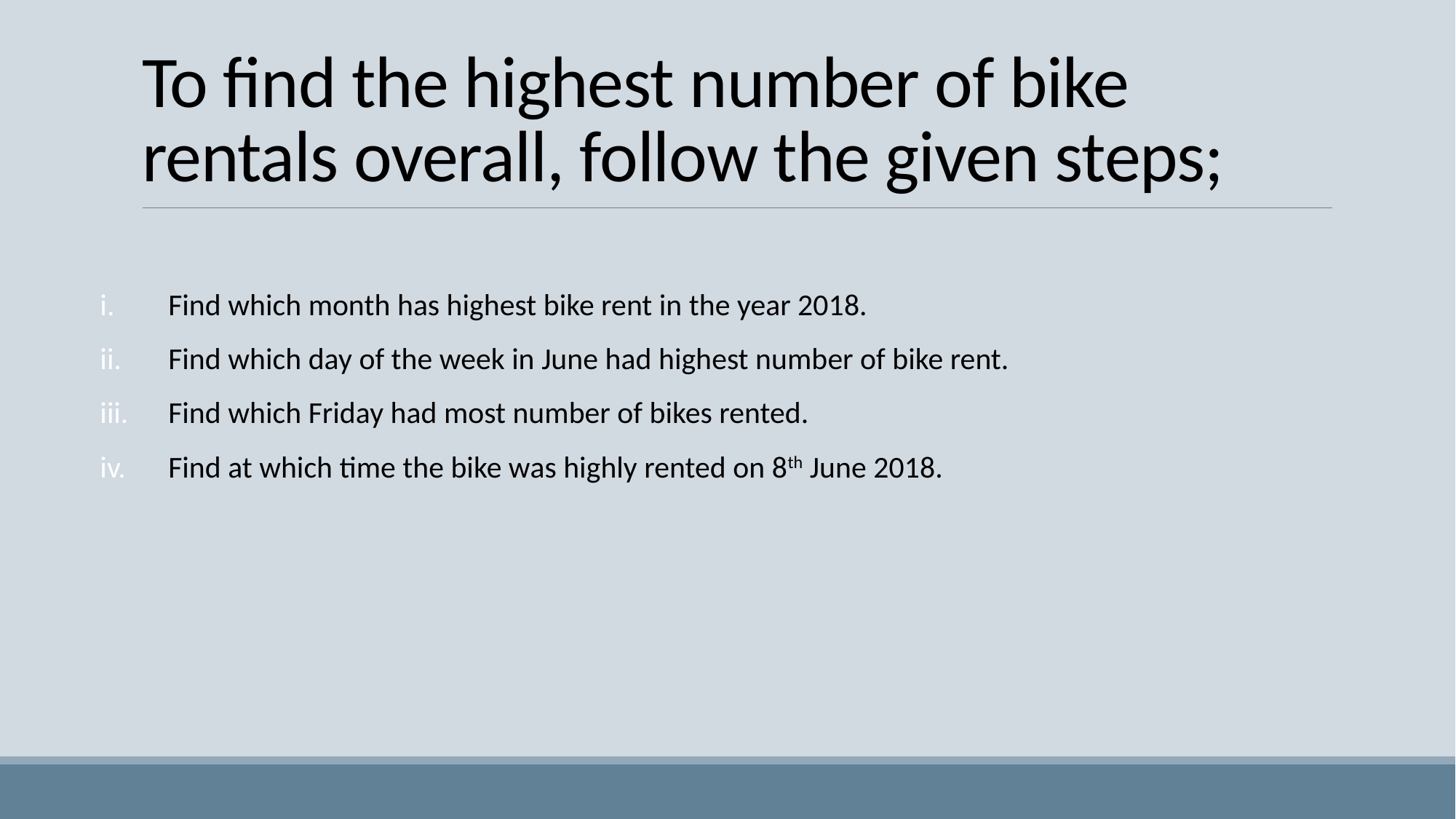

# To find the highest number of bike rentals overall, follow the given steps;
Find which month has highest bike rent in the year 2018.
Find which day of the week in June had highest number of bike rent.
Find which Friday had most number of bikes rented.
Find at which time the bike was highly rented on 8th June 2018.